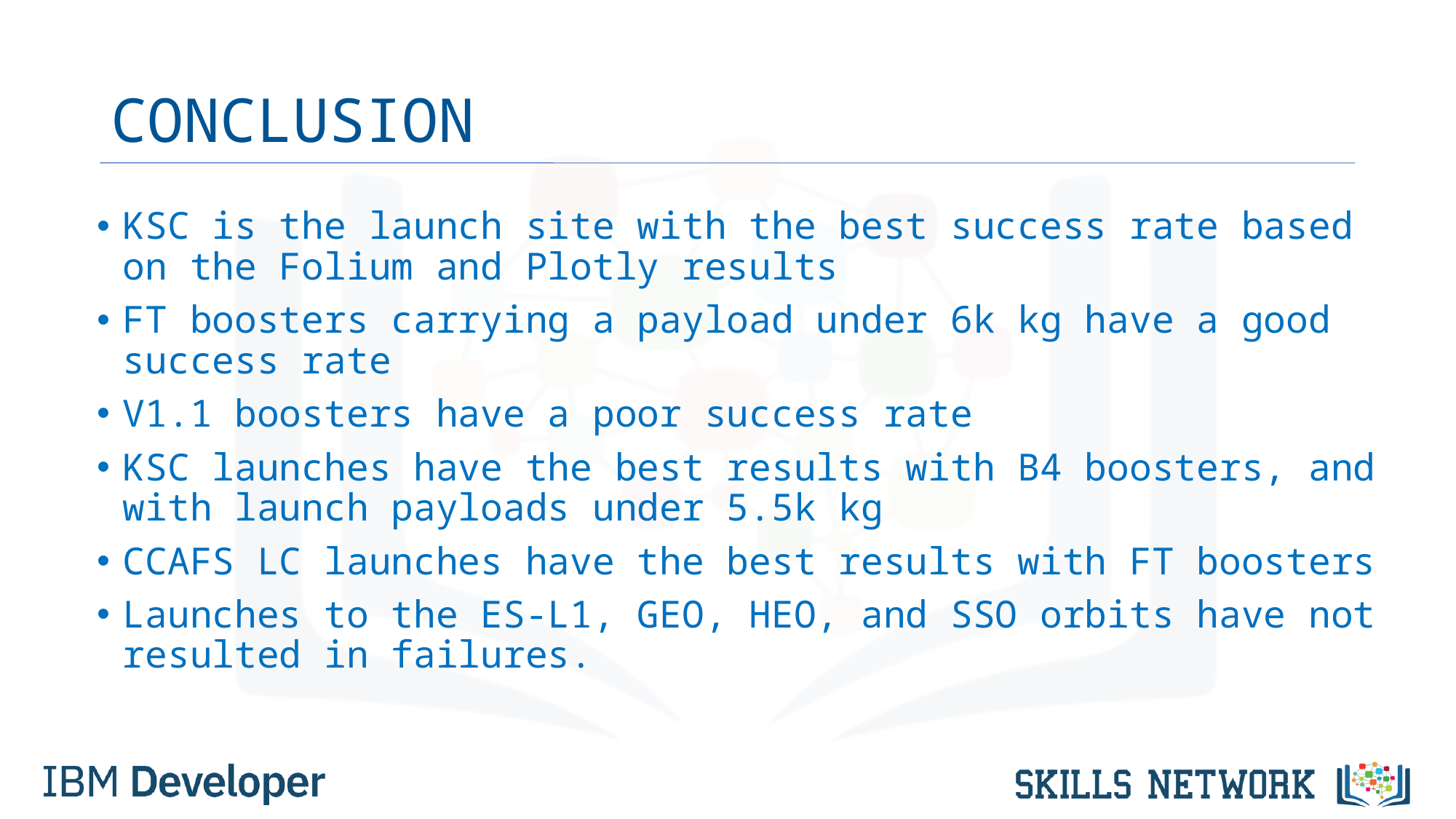

# CONCLUSION
KSC is the launch site with the best success rate based on the Folium and Plotly results
FT boosters carrying a payload under 6k kg have a good success rate
V1.1 boosters have a poor success rate
KSC launches have the best results with B4 boosters, and with launch payloads under 5.5k kg
CCAFS LC launches have the best results with FT boosters
Launches to the ES-L1, GEO, HEO, and SSO orbits have not resulted in failures.